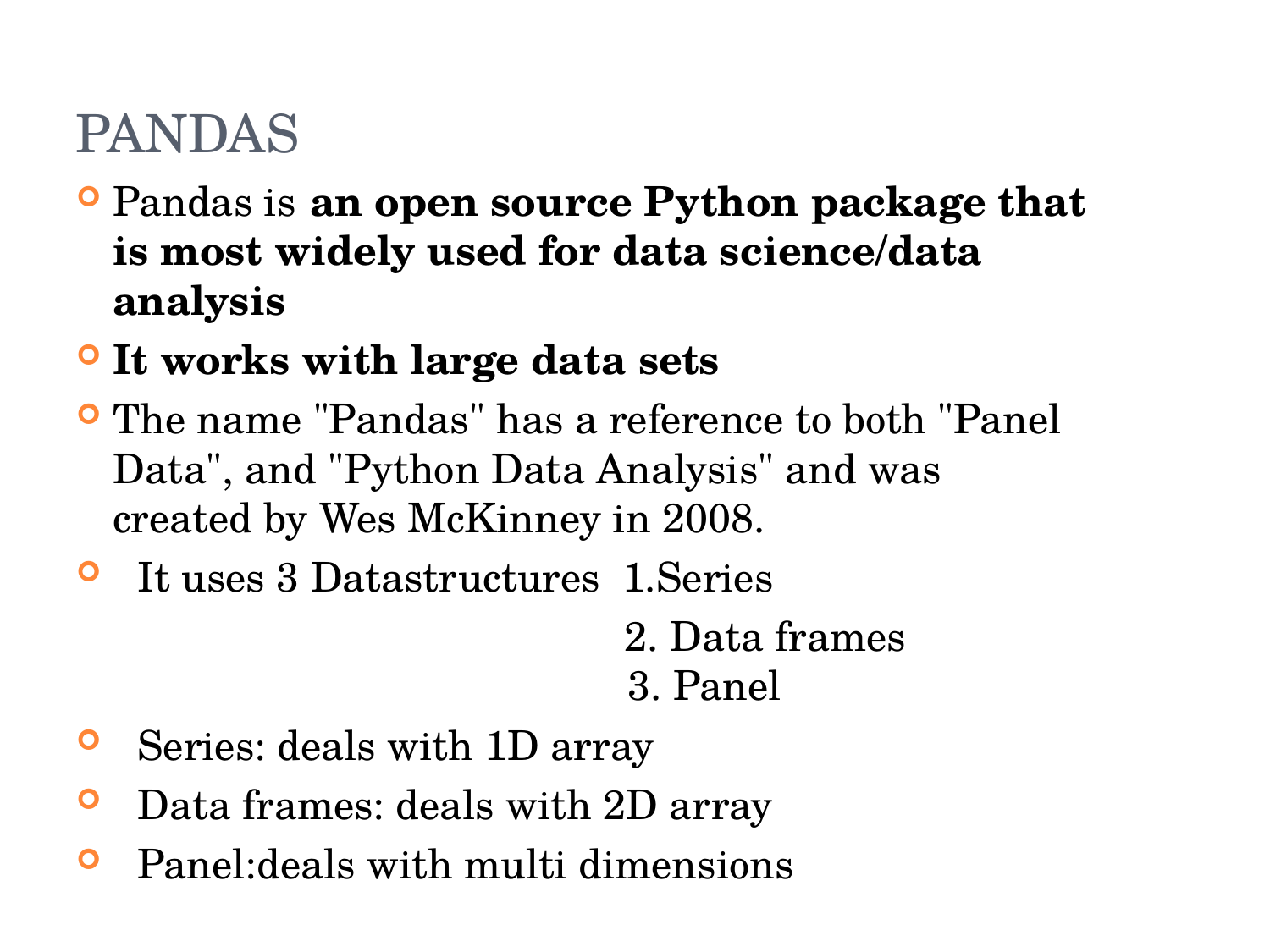

# PANDAS
Pandas is an open source Python package that is most widely used for data science/data analysis
It works with large data sets
The name "Pandas" has a reference to both "Panel Data", and "Python Data Analysis" and was created by Wes McKinney in 2008.
It uses 3 Datastructures  1.Series
                                                2. Data frames
                                           3. Panel
Series: deals with 1D array
Data frames: deals with 2D array
Panel:deals with multi dimensions
30